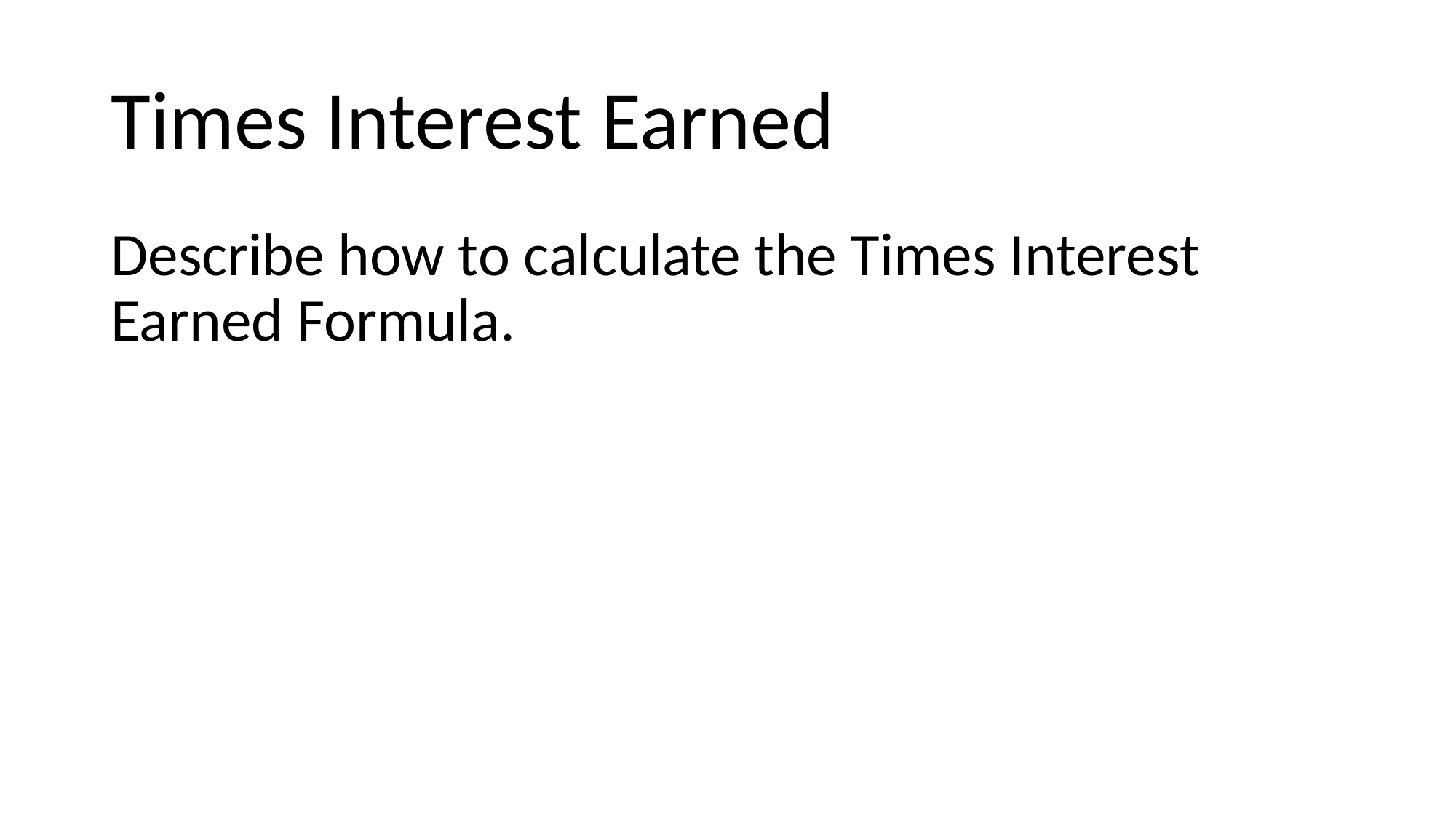

# Times Interest Earned
Describe how to calculate the Times Interest Earned Formula.